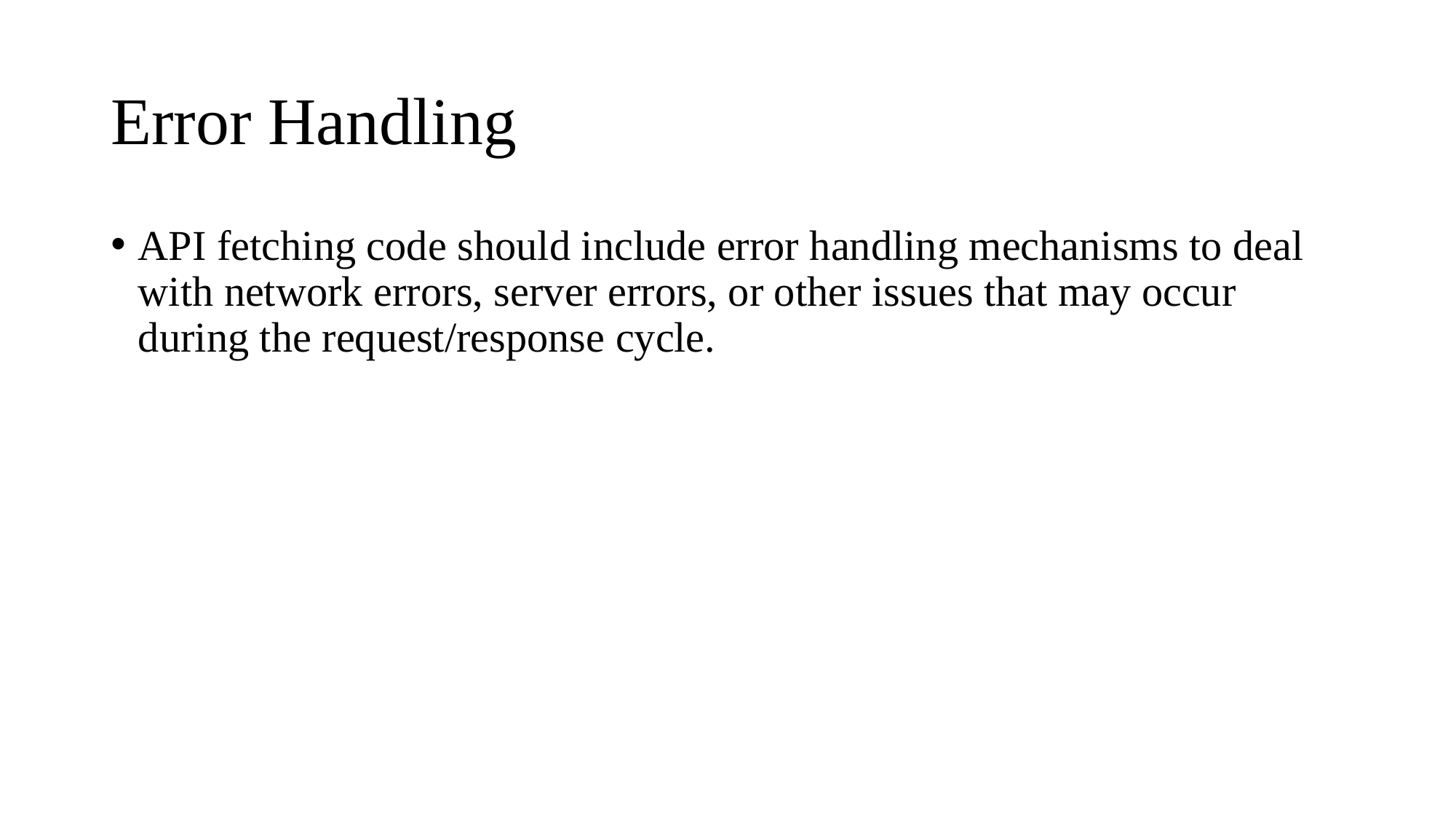

# Error Handling
API fetching code should include error handling mechanisms to deal with network errors, server errors, or other issues that may occur during the request/response cycle.